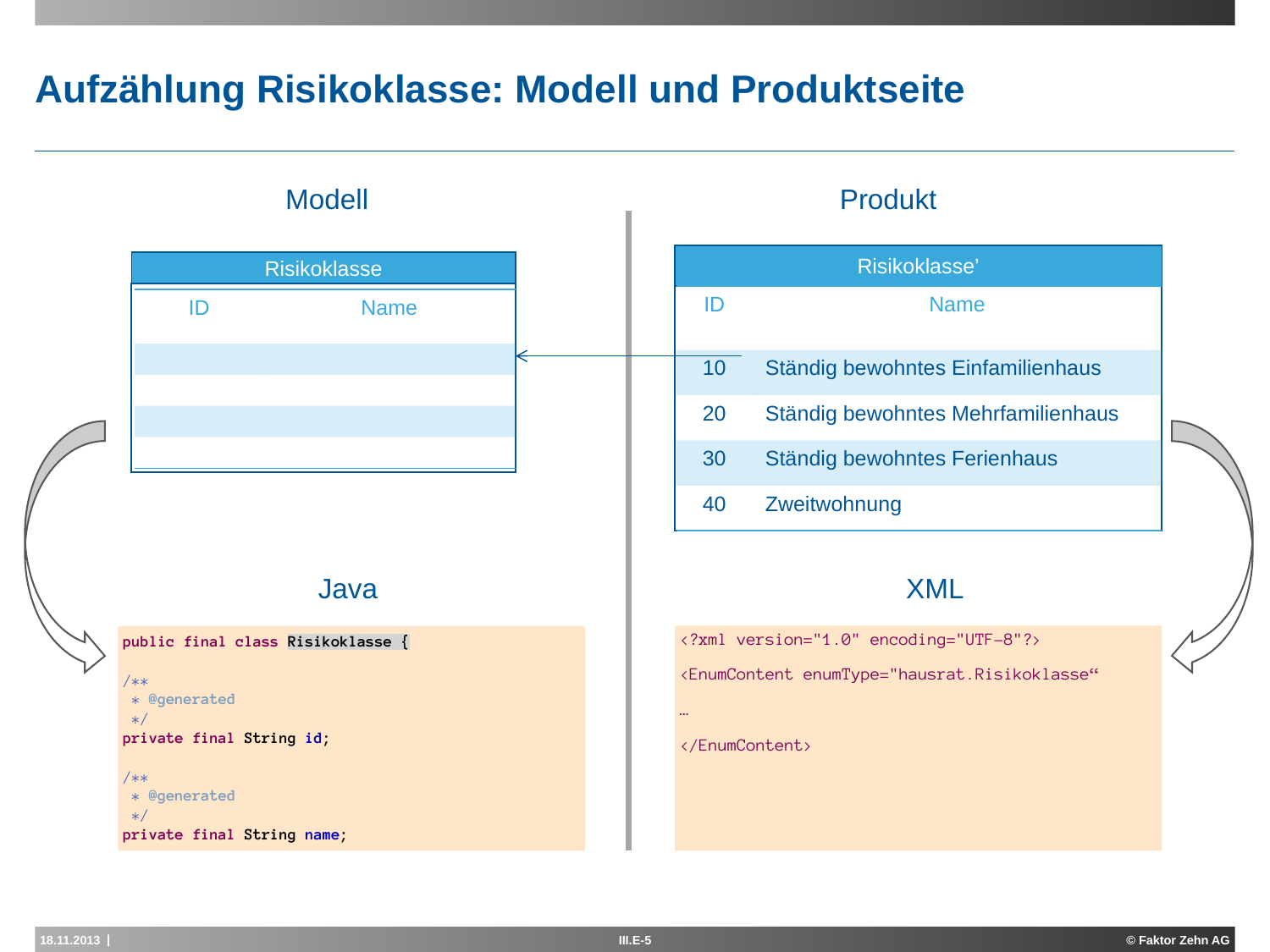

# Aufzählung Risikoklasse: Modell und Produktseite
Modell
Produkt
Risikoklasse’

Risikoklasse

| ID | Name |
| --- | --- |
| 10 | Ständig bewohntes Einfamilienhaus |
| 20 | Ständig bewohntes Mehrfamilienhaus |
| 30 | Ständig bewohntes Ferienhaus |
| 40 | Zweitwohnung |
| ID | Name |
| --- | --- |
|  |  |
|  |  |
|  |  |
|  |  |

XML
Java
<?xml version="1.0" encoding="UTF-8"?>

<EnumContent enumType="hausrat.Risikoklasse“

…

</EnumContent>
public final class Risikoklasse {

/**
 * @generated
 */
private final String id;

/**
 * @generated
 */
private final String name;
18.11.2013
III.E-5